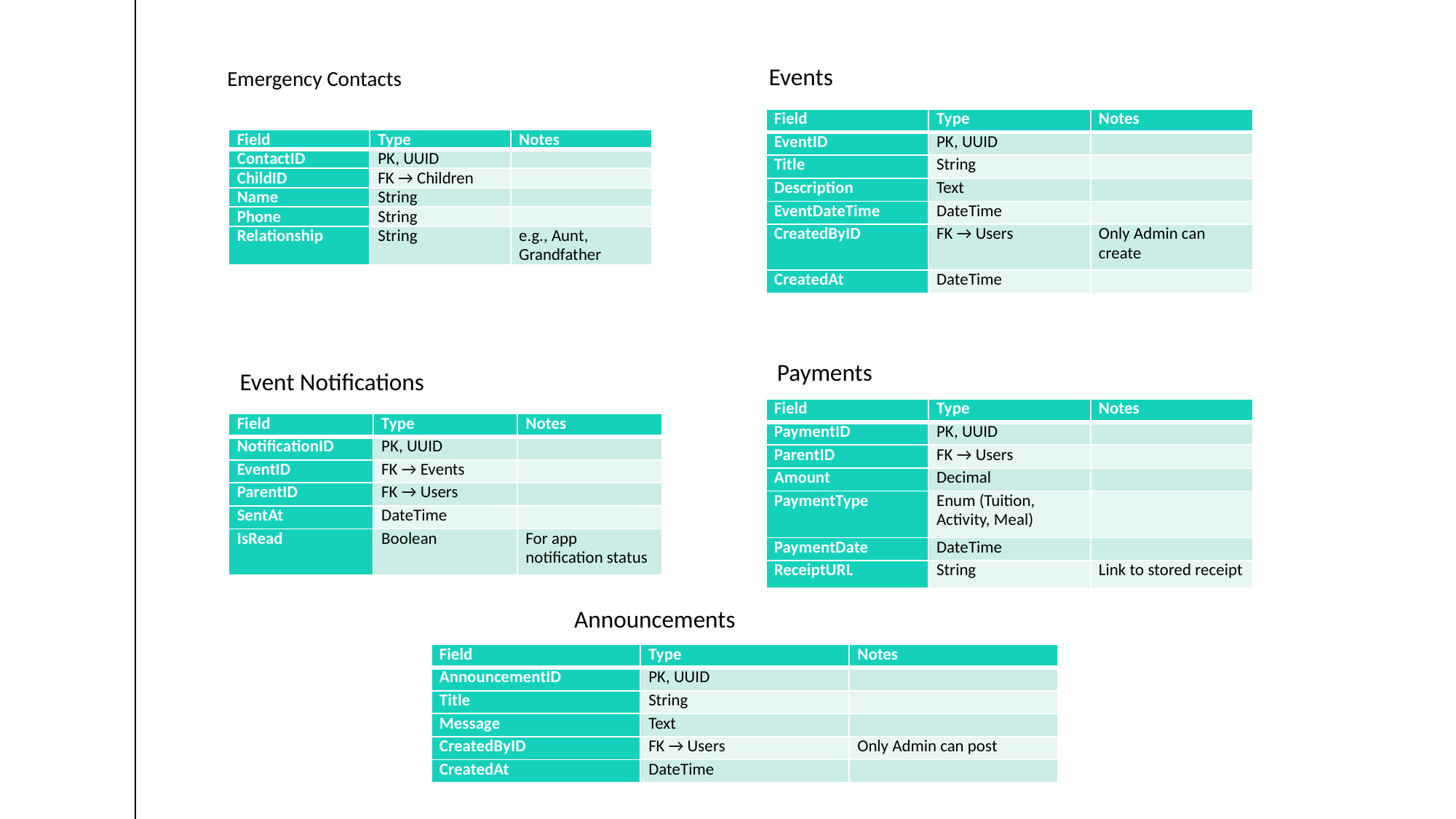

Events

Emergency Contacts

| Field | Type | Notes |
| --- | --- | --- |
| EventID | PK, UUID |  |
| Title | String |  |
| Description | Text |  |
| EventDateTime | DateTime |  |
| CreatedByID | FK → Users | Only Admin can create |
| CreatedAt | DateTime |  |
| Field | Type | Notes |
| --- | --- | --- |
| ContactID | PK, UUID |  |
| ChildID | FK → Children |  |
| Name | String |  |
| Phone | String |  |
| Relationship | String | e.g., Aunt, Grandfather |
Payments

Event Notifications

| Field | Type | Notes |
| --- | --- | --- |
| PaymentID | PK, UUID |  |
| ParentID | FK → Users |  |
| Amount | Decimal |  |
| PaymentType | Enum (Tuition, Activity, Meal) |  |
| PaymentDate | DateTime |  |
| ReceiptURL | String | Link to stored receipt |
| Field | Type | Notes |
| --- | --- | --- |
| NotificationID | PK, UUID |  |
| EventID | FK → Events |  |
| ParentID | FK → Users |  |
| SentAt | DateTime |  |
| IsRead | Boolean | For app notification status |
Announcements

| Field | Type | Notes |
| --- | --- | --- |
| AnnouncementID | PK, UUID |  |
| Title | String |  |
| Message | Text |  |
| CreatedByID | FK → Users | Only Admin can post |
| CreatedAt | DateTime |  |